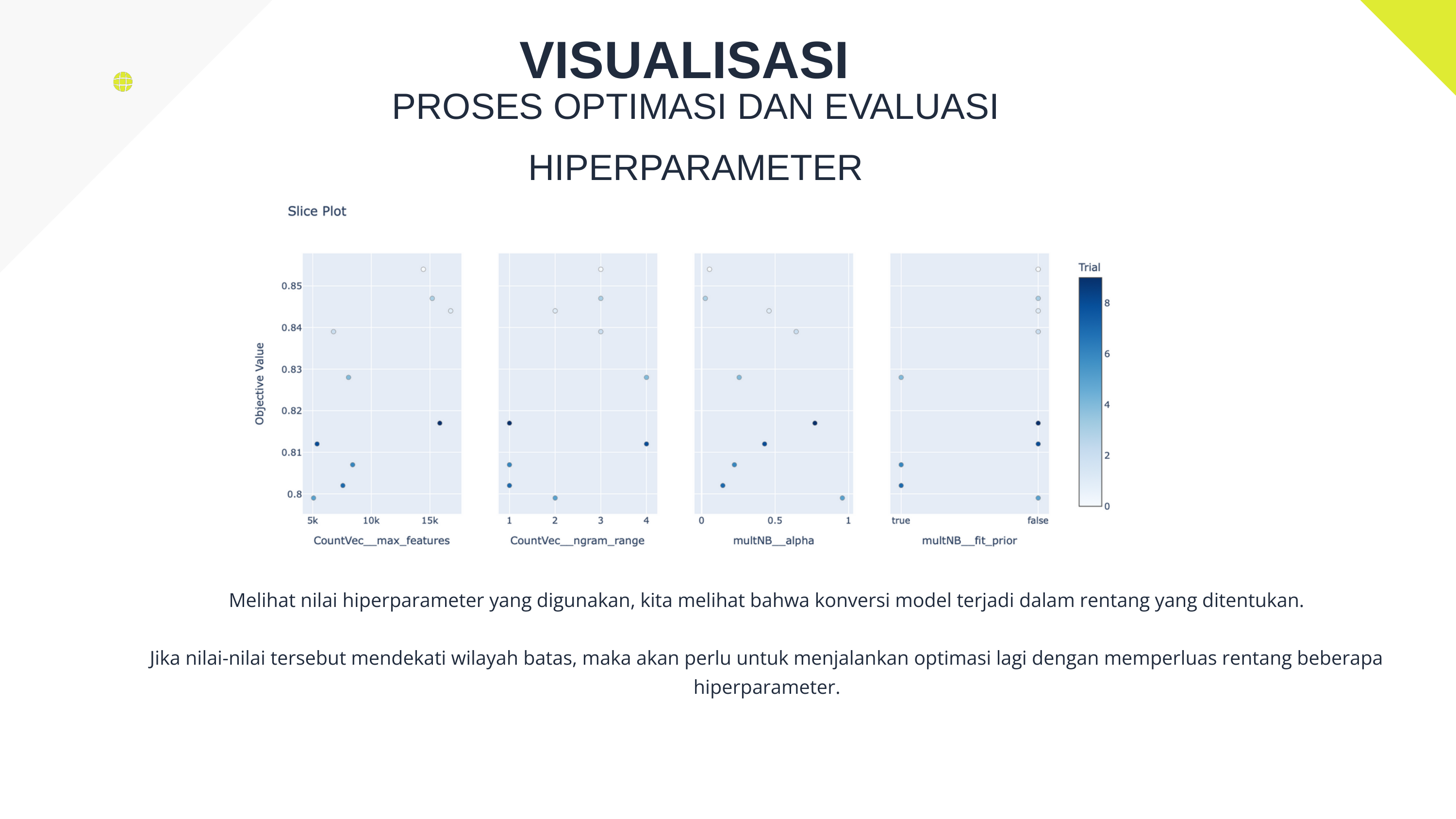

VISUALISASI
PROSES OPTIMASI DAN EVALUASI HIPERPARAMETER

Melihat nilai hiperparameter yang digunakan, kita melihat bahwa konversi model terjadi dalam rentang yang ditentukan.

Jika nilai-nilai tersebut mendekati wilayah batas, maka akan perlu untuk menjalankan optimasi lagi dengan memperluas rentang beberapa hiperparameter.